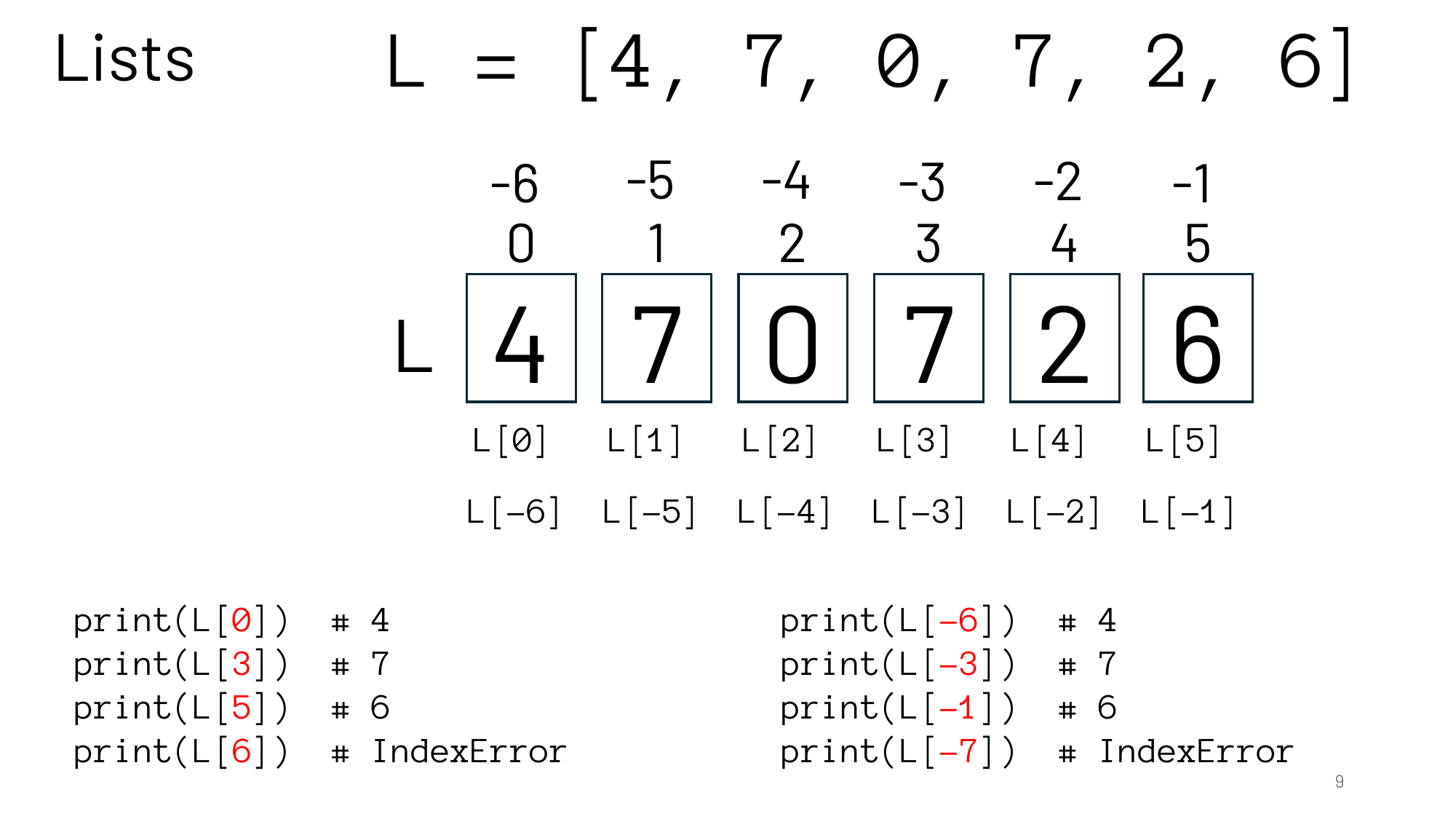

L = [4, 7, 0, 7, 2, 6]
# Lists
-4
-5
-2
-3
-6
-1
0
4

1
7

2
0

3
7

4
2

5
6

L
L[0]
L[1]
L[2]
L[3]
L[4]
L[5]
L[-6]
L[-5]
L[-4]
L[-3]
L[-2]
L[-1]
print(L[0])  # 4
print(L[3])  # 7
print(L[5])  # 6
print(L[6])  # IndexError
print(L[-6])  # 4
print(L[-3])  # 7
print(L[-1])  # 6
print(L[-7])  # IndexError
9